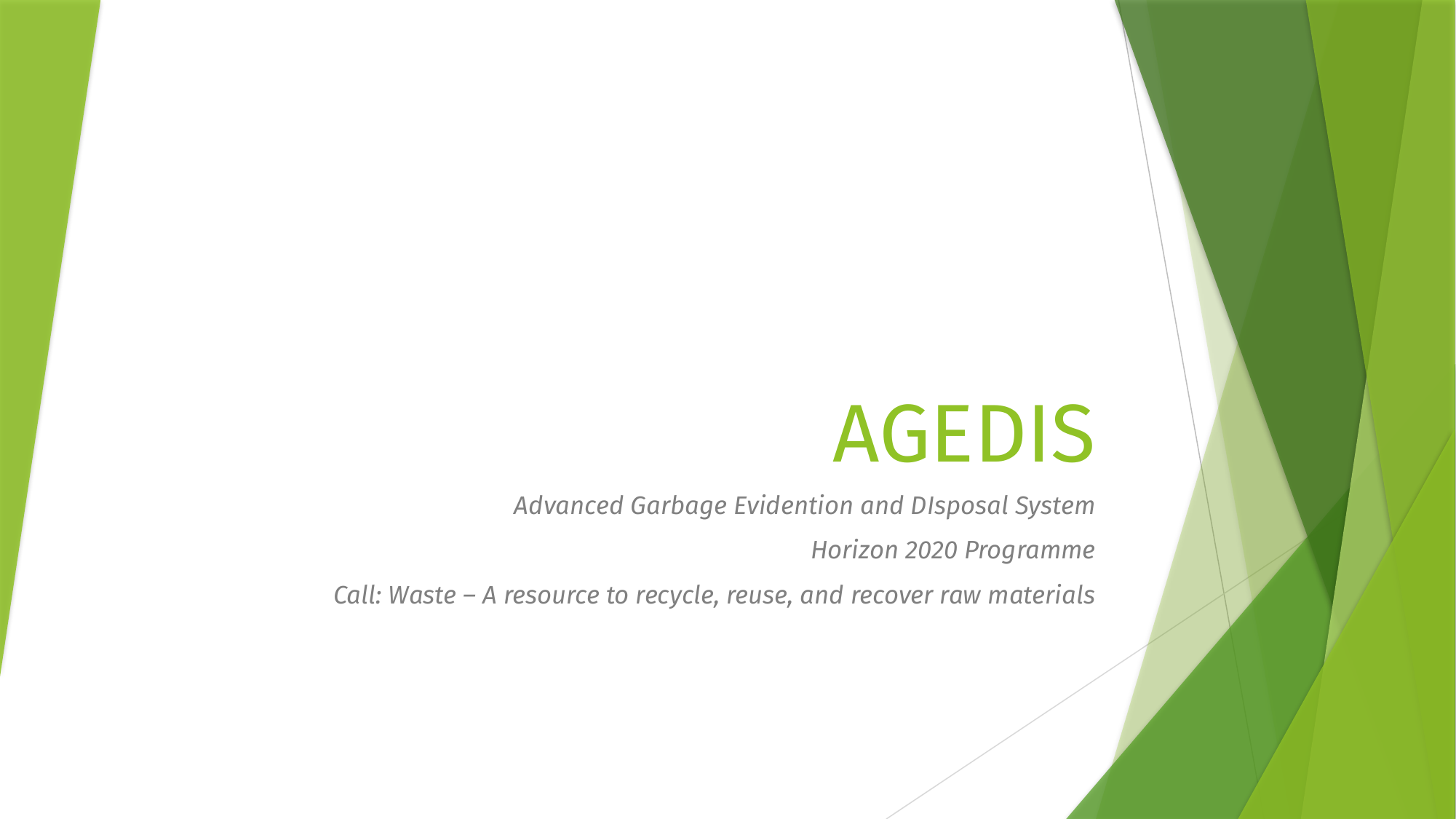

# AGEDIS
Advanced Garbage Evidention and DIsposal System
Horizon 2020 Programme
Call: Waste – A resource to recycle, reuse, and recover raw materials